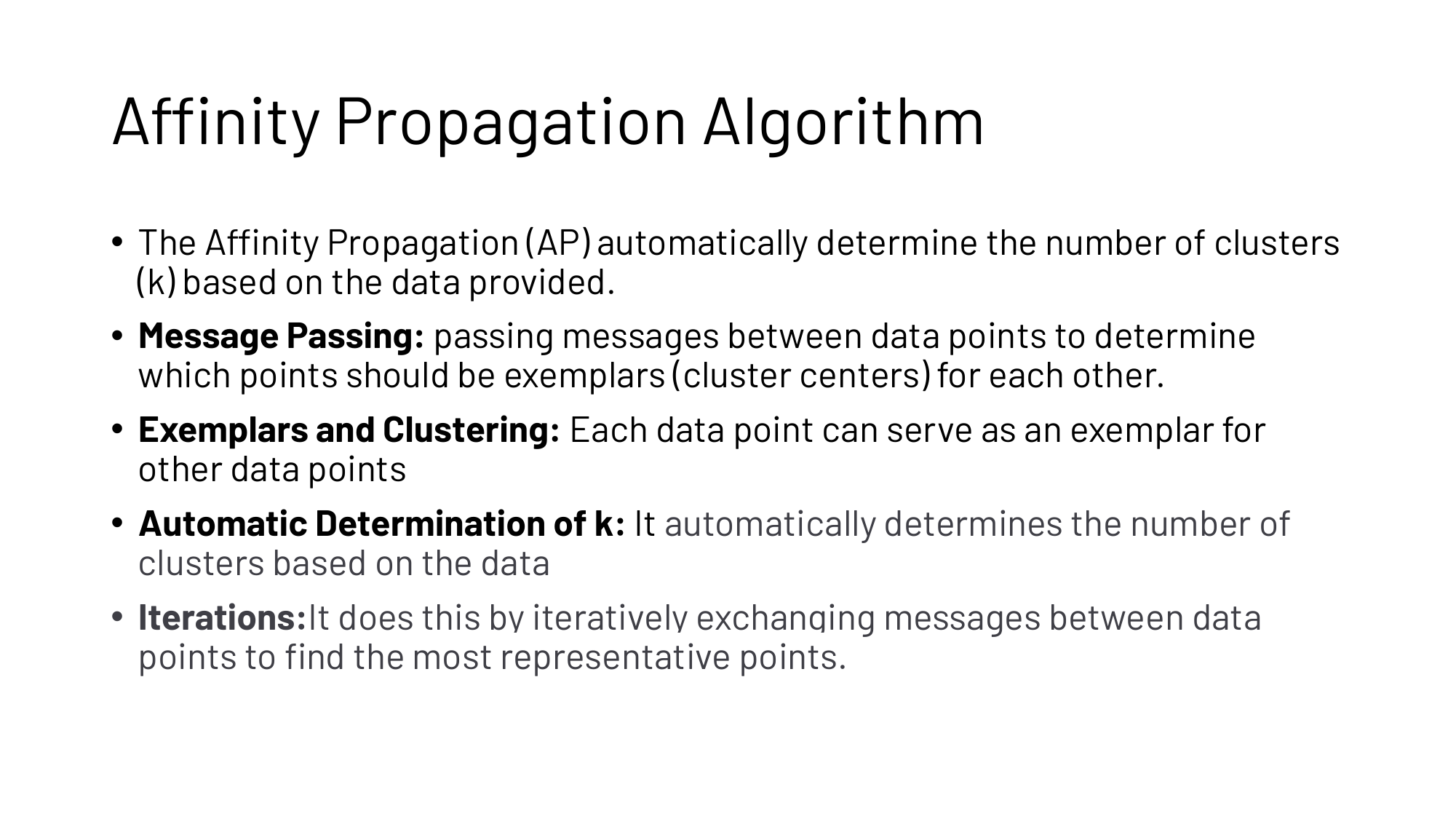

# Affinity Propagation Algorithm
The Affinity Propagation (AP) automatically determine the number of clusters (k) based on the data provided.
Message Passing: passing messages between data points to determine which points should be exemplars (cluster centers) for each other.
Exemplars and Clustering: Each data point can serve as an exemplar for other data points
Automatic Determination of k: It automatically determines the number of clusters based on the data
Iterations:It does this by iteratively exchanging messages between data points to find the most representative points.